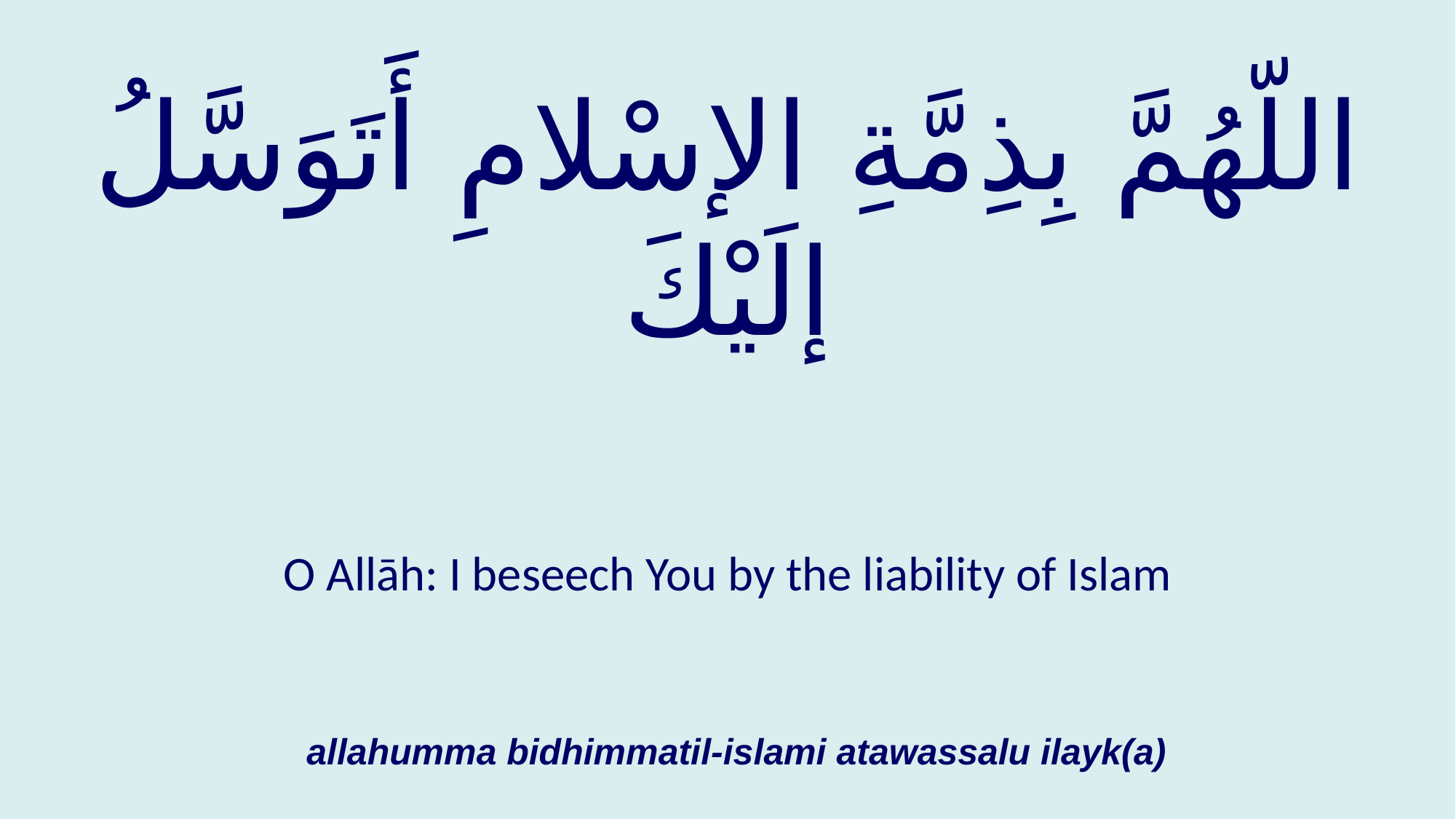

# اللّهُمَّ بِذِمَّةِ الإسْلامِ أَتَوَسَّلُ إلَيْكَ
O Allāh: I beseech You by the liability of Islam
allahumma bidhimmatil-islami atawassalu ilayk(a)